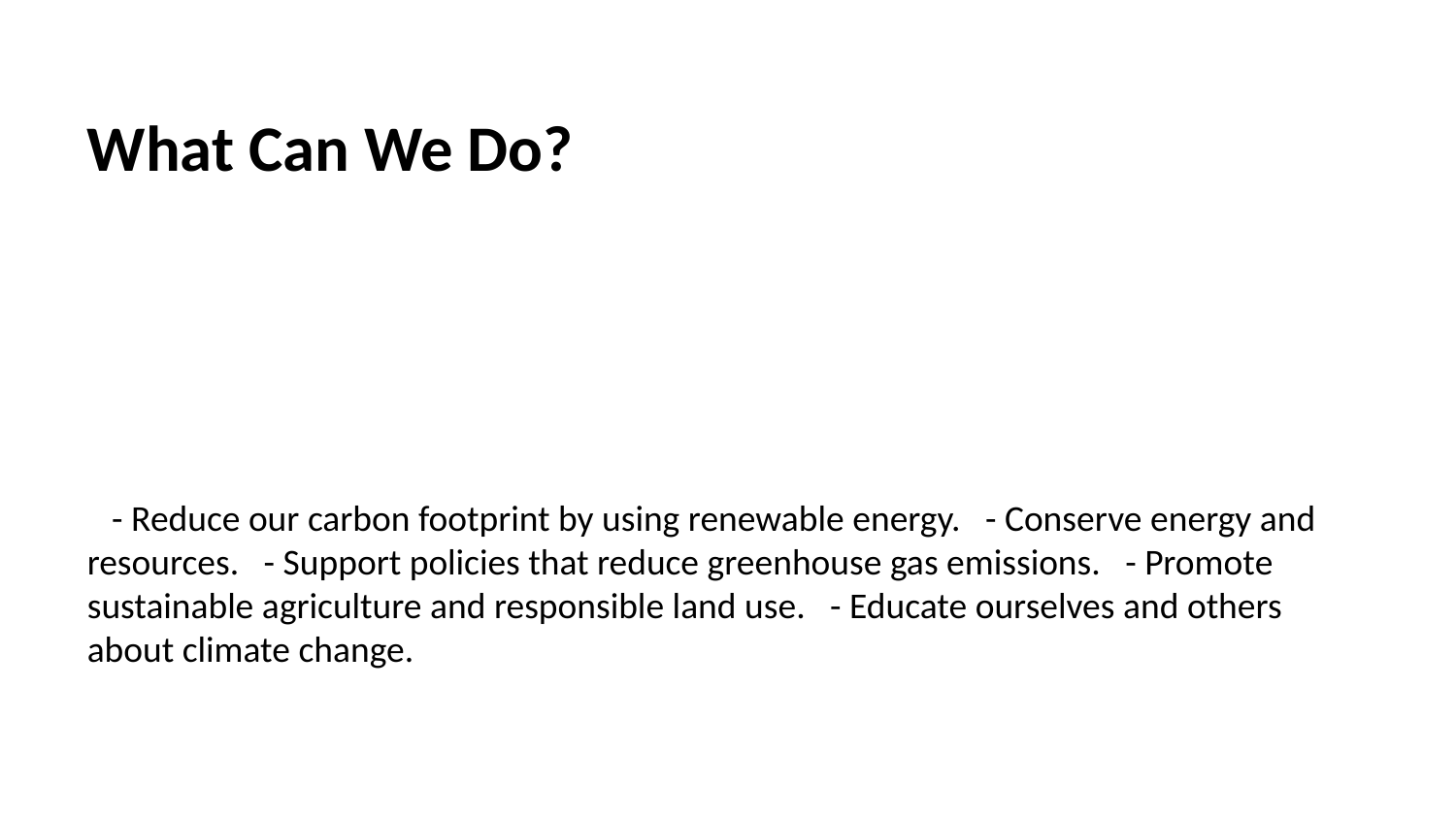

What Can We Do?
   - Reduce our carbon footprint by using renewable energy.   - Conserve energy and resources.   - Support policies that reduce greenhouse gas emissions.   - Promote sustainable agriculture and responsible land use.   - Educate ourselves and others about climate change.